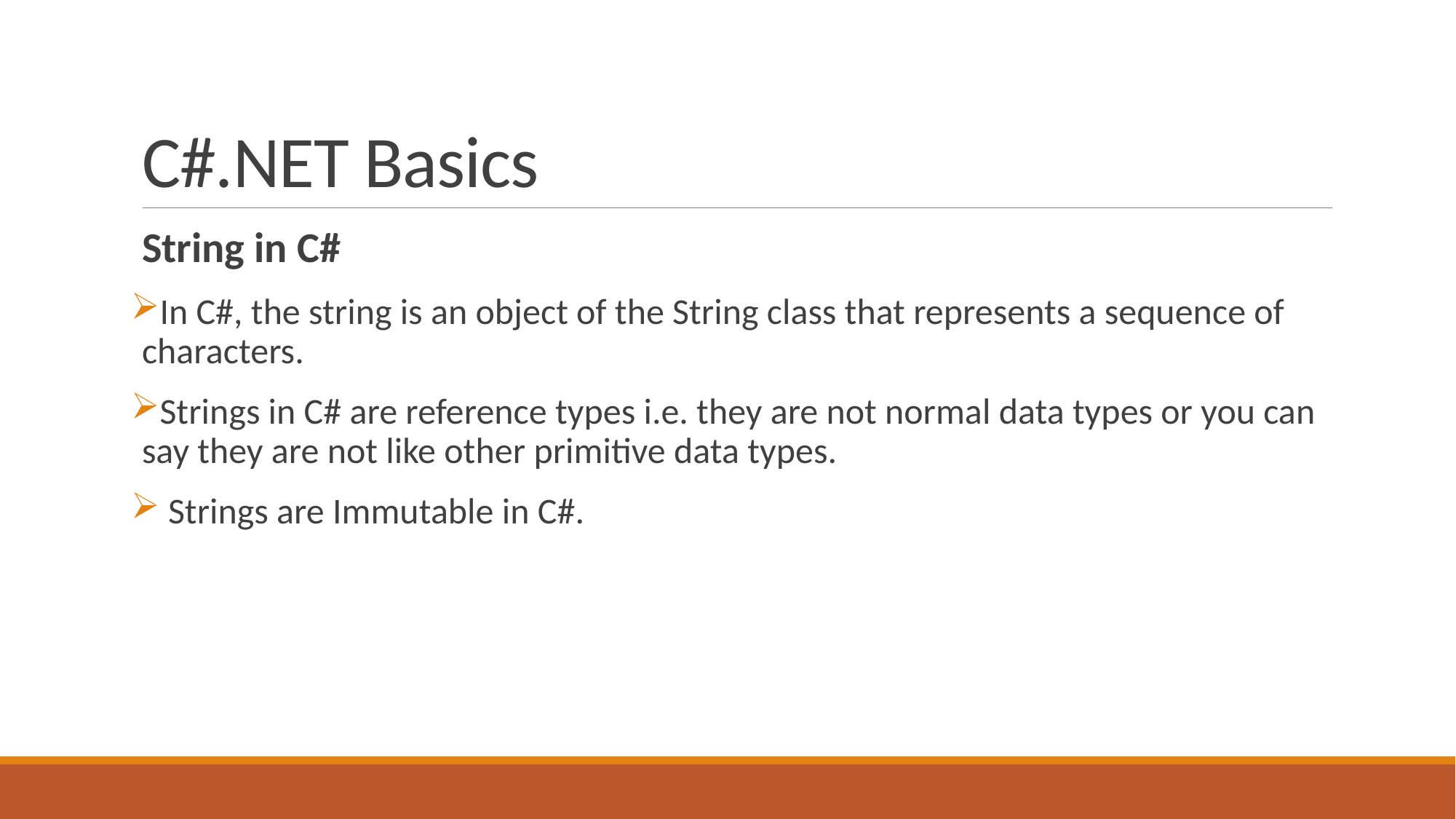

# C#.NET Basics
String in C#
In C#, the string is an object of the String class that represents a sequence of characters.
Strings in C# are reference types i.e. they are not normal data types or you can say they are not like other primitive data types.
 Strings are Immutable in C#.